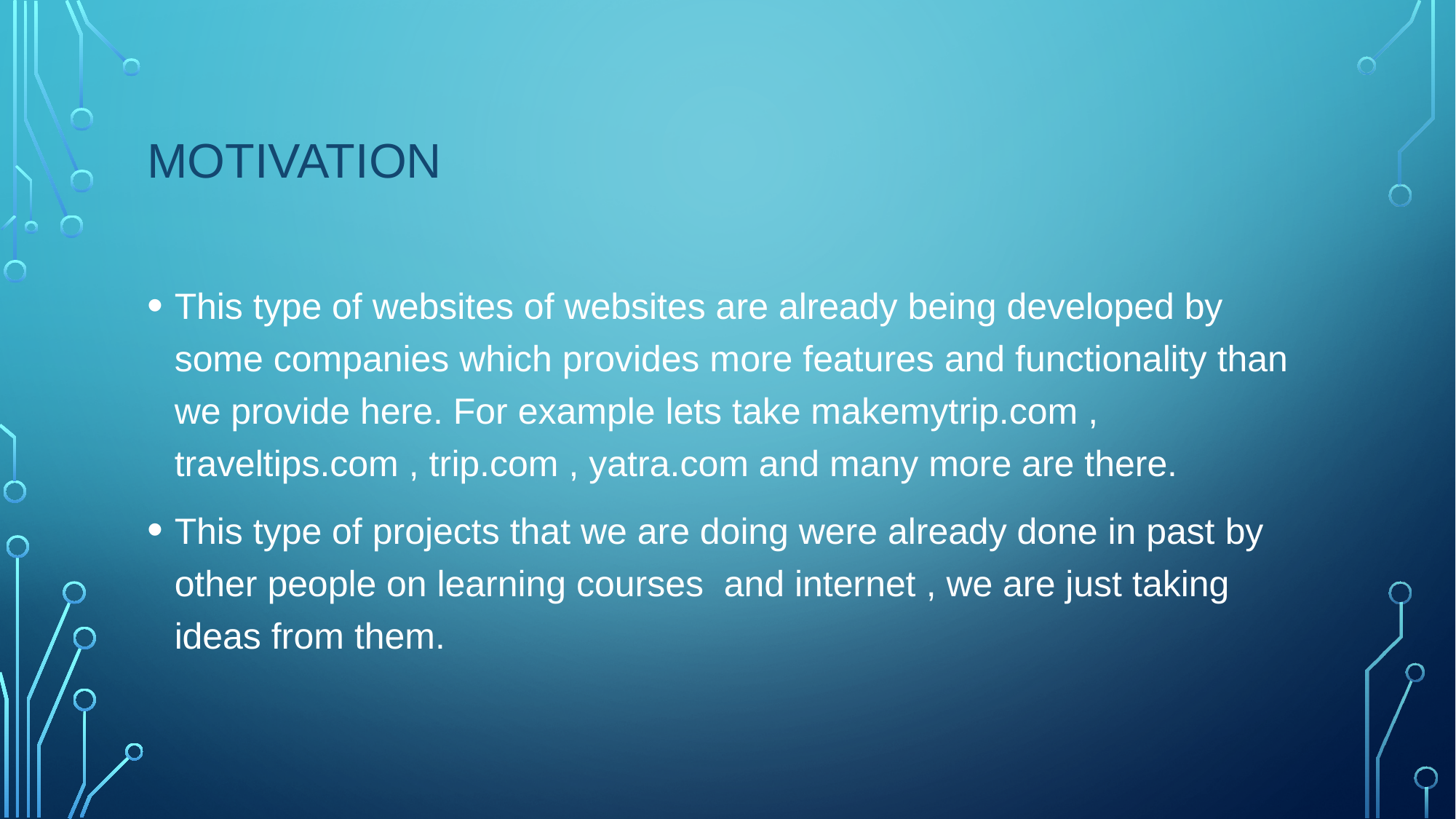

# MOTIVATION
This type of websites of websites are already being developed by some companies which provides more features and functionality than we provide here. For example lets take makemytrip.com , traveltips.com , trip.com , yatra.com and many more are there.
This type of projects that we are doing were already done in past by other people on learning courses  and internet , we are just taking ideas from them.